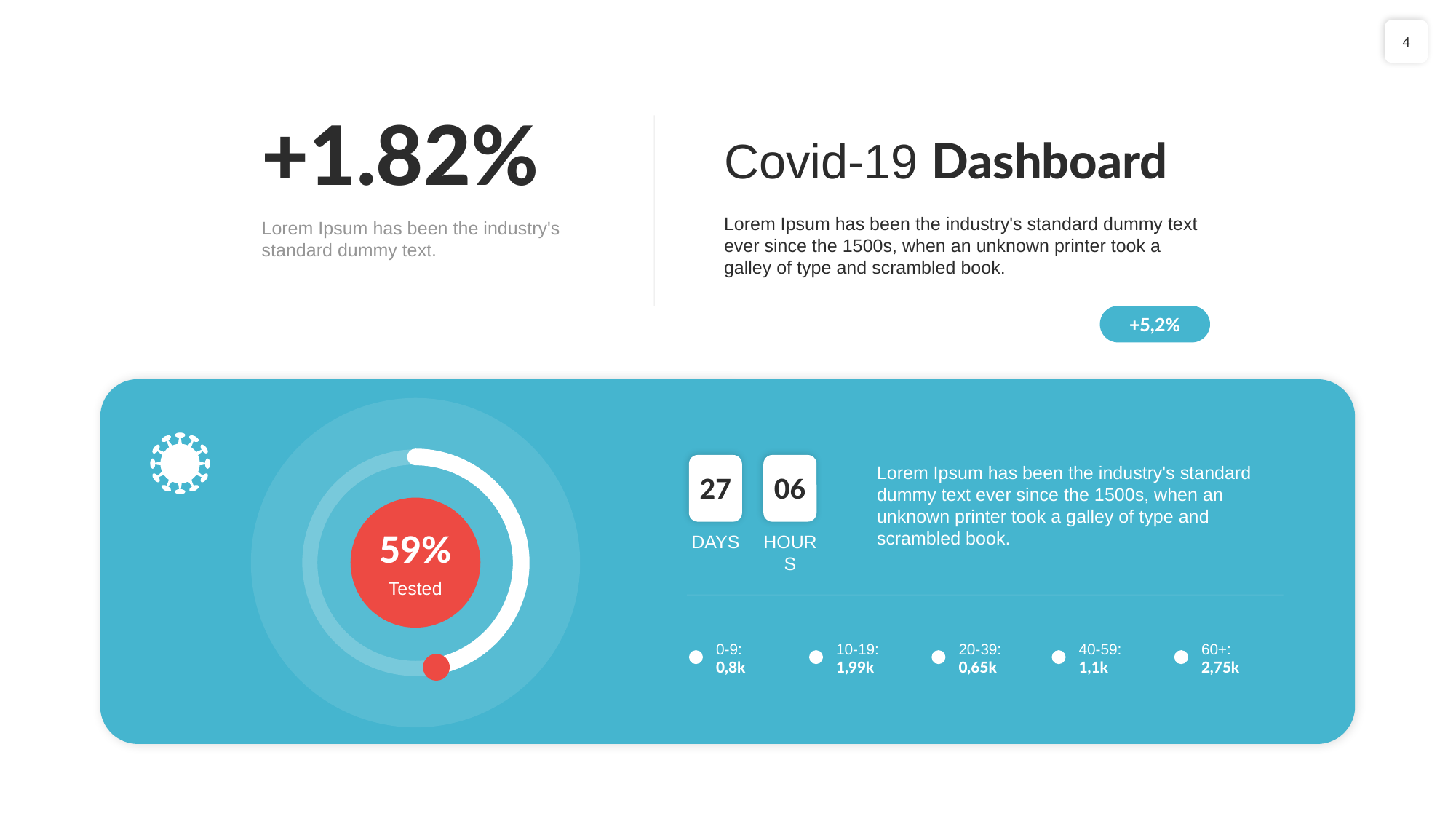

4
+1.82%
Covid-19 Dashboard
Lorem Ipsum has been the industry's standard dummy text ever since the 1500s, when an unknown printer took a galley of type and scrambled book.
Lorem Ipsum has been the industry's standard dummy text.
+5,2%

27
06
Lorem Ipsum has been the industry's standard dummy text ever since the 1500s, when an unknown printer took a galley of type and scrambled book.

59%
DAYS
HOURS
Tested
0-9:
0,8k
10-19:
1,99k
20-39:
0,65k
40-59:
1,1k
60+:
2,75k